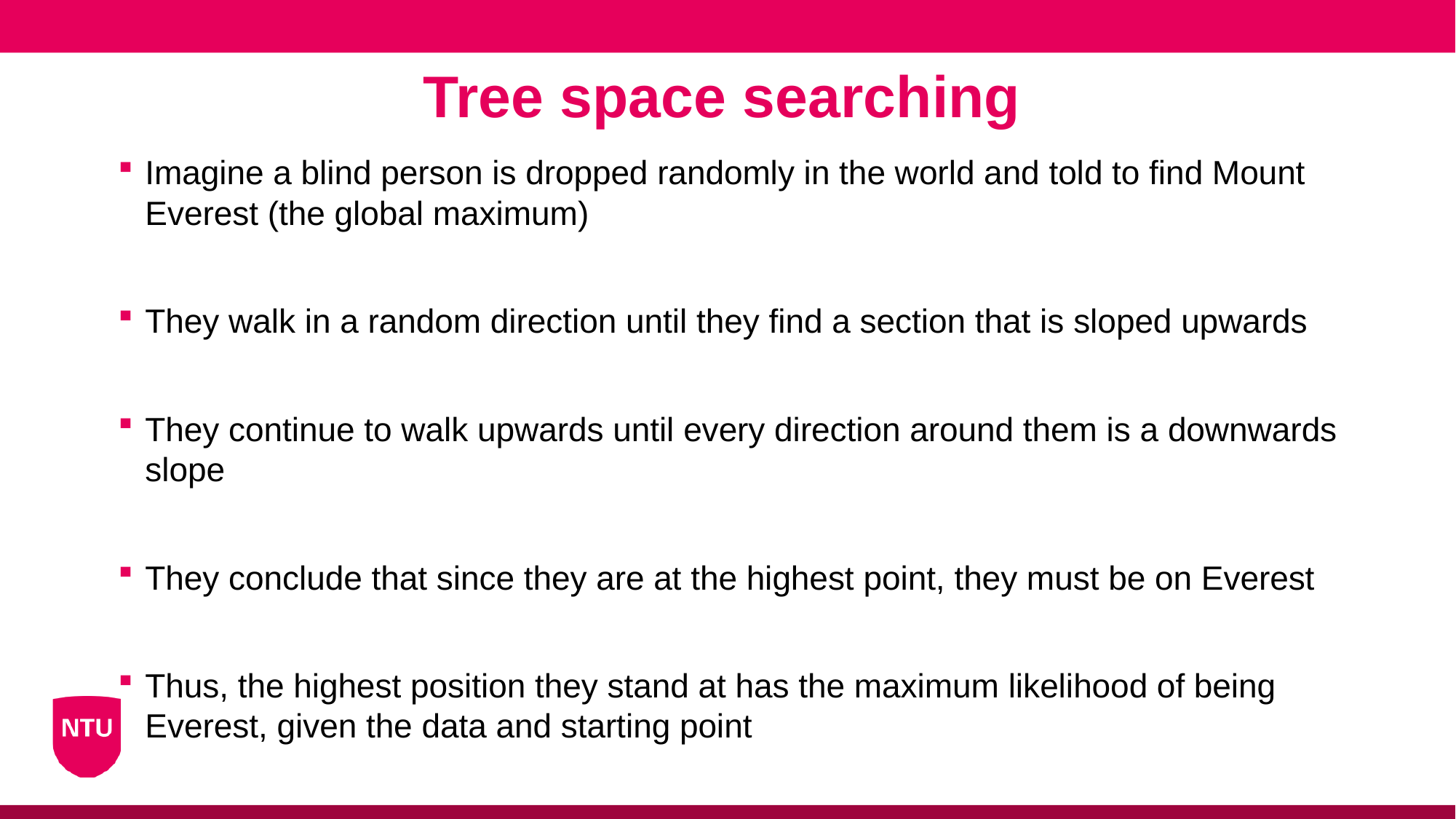

Tree space searching
Imagine a blind person is dropped randomly in the world and told to find Mount Everest (the global maximum)

They walk in a random direction until they find a section that is sloped upwards

They continue to walk upwards until every direction around them is a downwards slope

They conclude that since they are at the highest point, they must be on Everest

Thus, the highest position they stand at has the maximum likelihood of being Everest, given the data and starting point